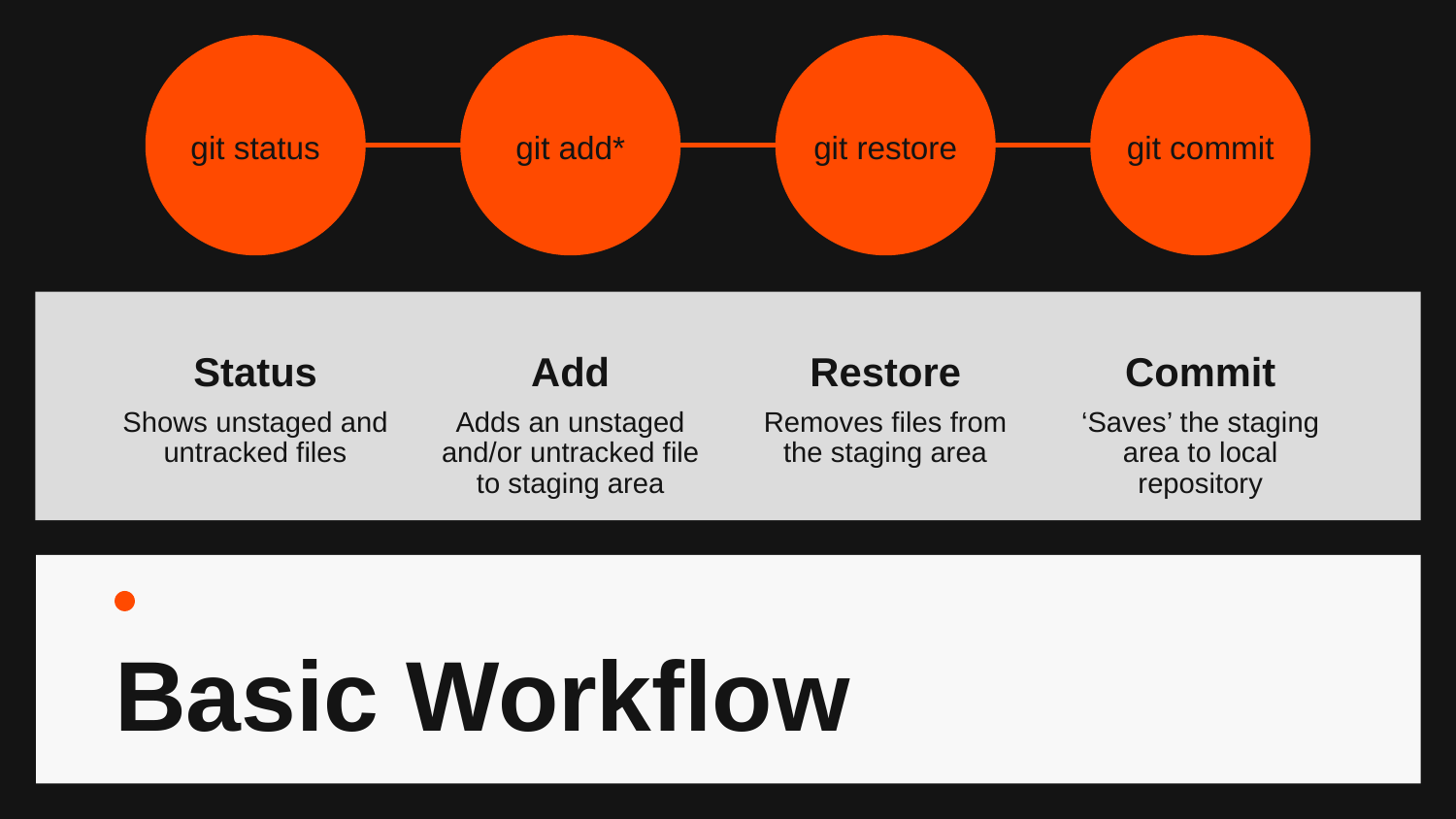

git status
git add*
git restore
git commit

Status
Add
Restore
Commit
Shows unstaged and untracked files
Adds an unstaged and/or untracked file to staging area
Removes files from the staging area
‘Saves’ the staging area to local repository

# Basic Workflow